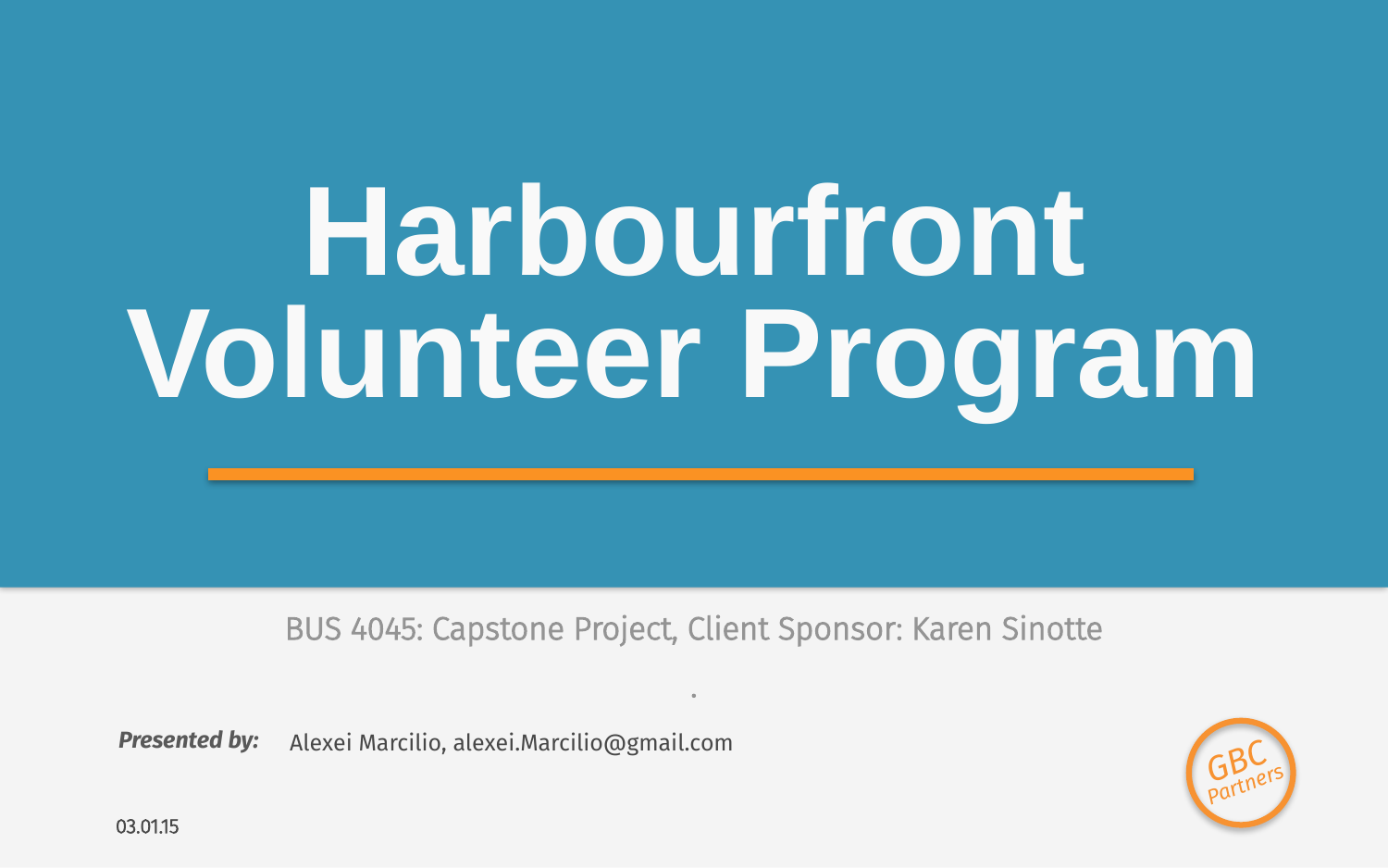

# Harbourfront Volunteer Program
BUS 4045: Capstone Project, Client Sponsor: Karen Sinotte
.
Alexei Marcilio, alexei.Marcilio@gmail.com
03.01.15